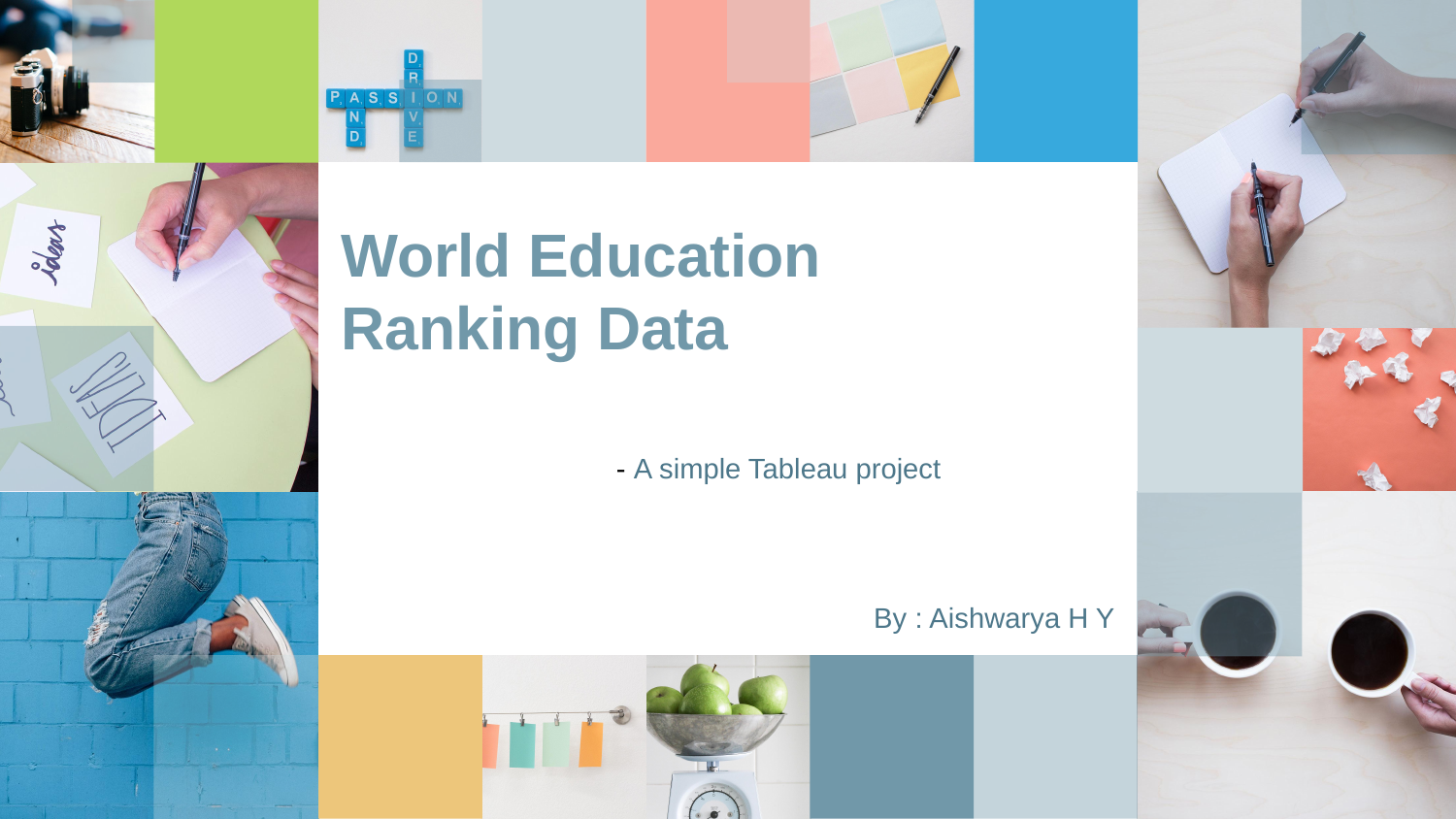

# World Education Ranking Data
- A simple Tableau project
By : Aishwarya H Y